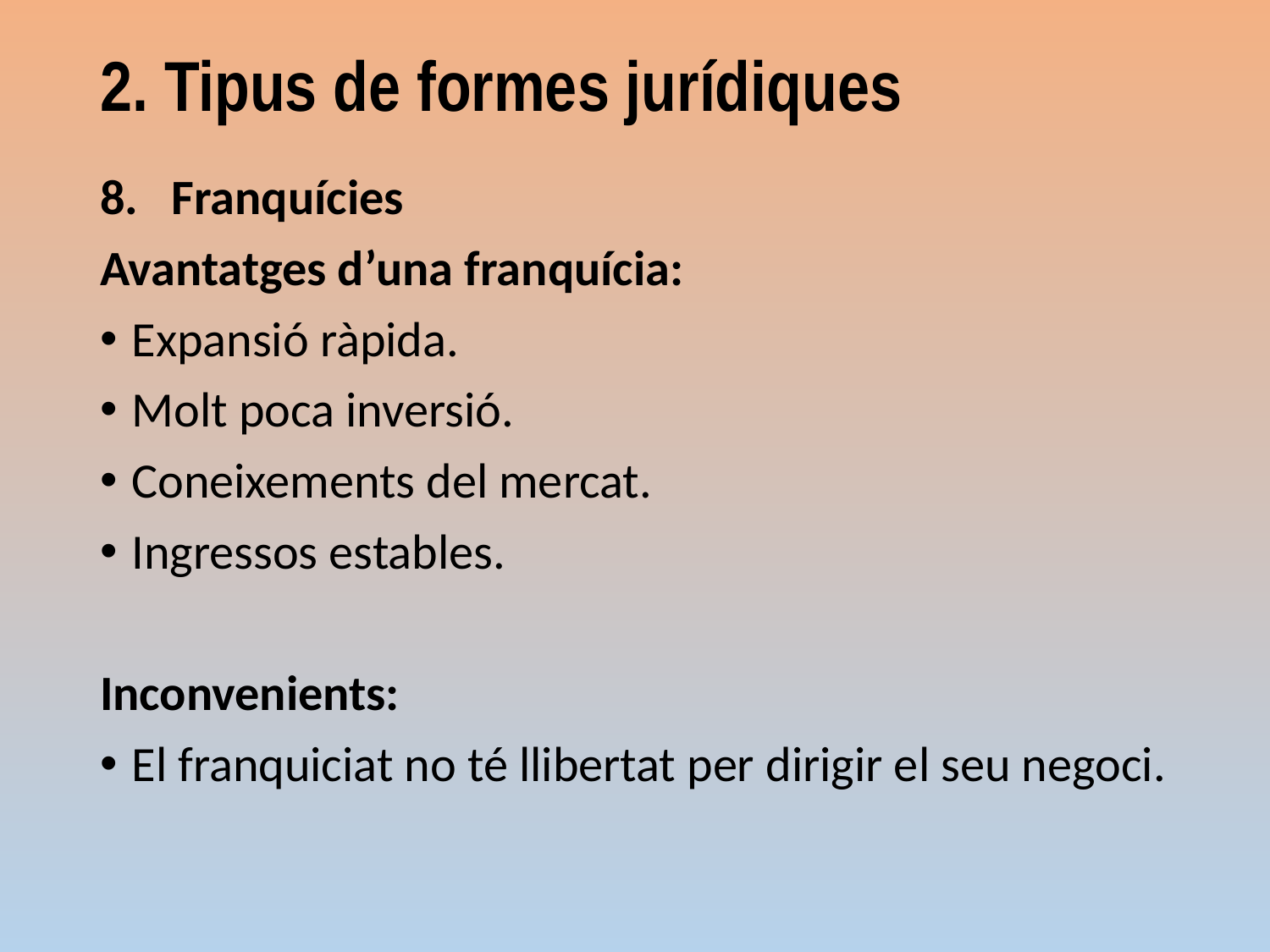

2. Tipus de formes jurídiques
Franquícies
Avantatges d’una franquícia:
Expansió ràpida.
Molt poca inversió.
Coneixements del mercat.
Ingressos estables.

Inconvenients:
El franquiciat no té llibertat per dirigir el seu negoci.